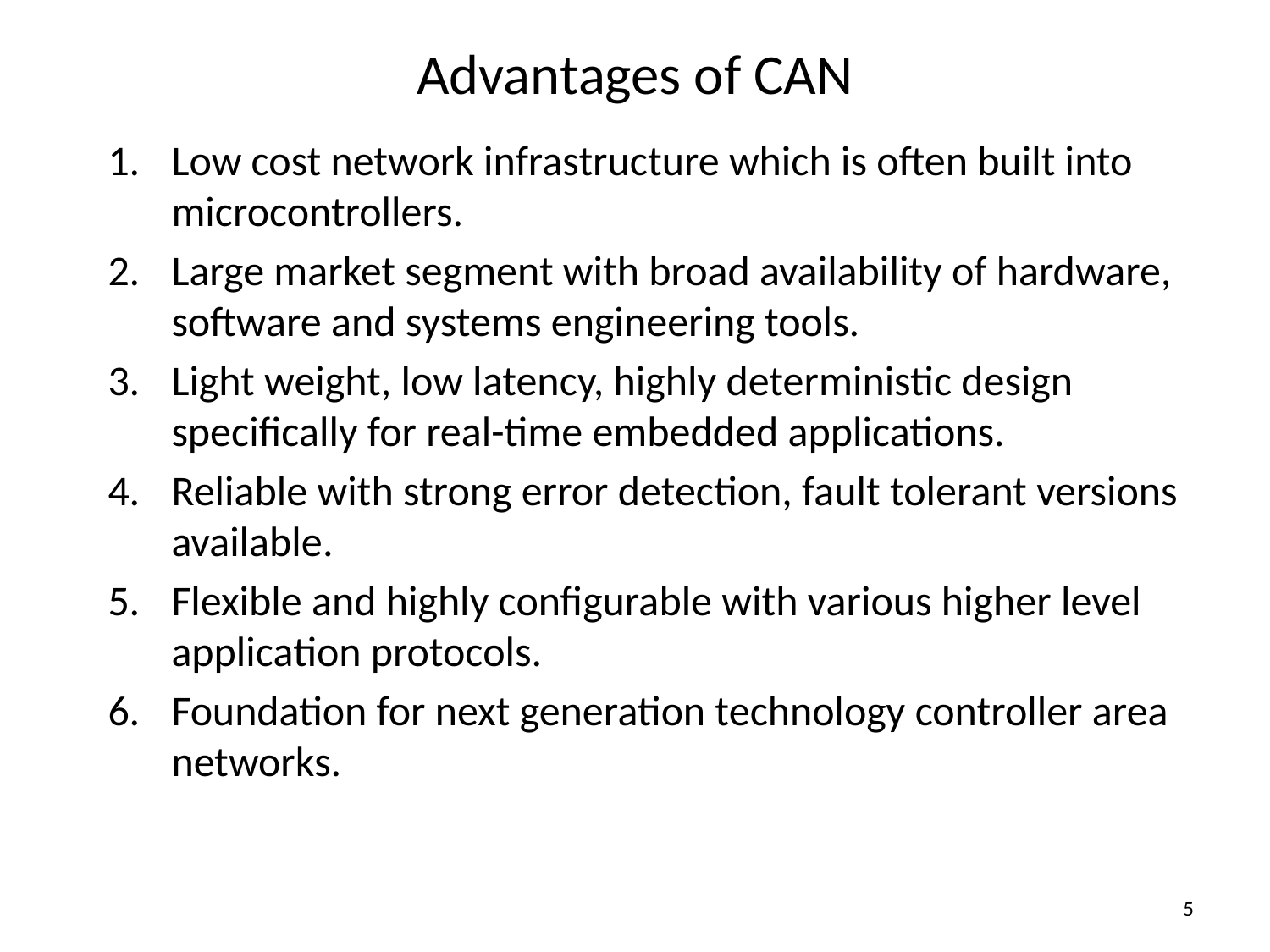

# Advantages of CAN
Low cost network infrastructure which is often built into microcontrollers.
Large market segment with broad availability of hardware, software and systems engineering tools.
Light weight, low latency, highly deterministic design specifically for real-time embedded applications.
Reliable with strong error detection, fault tolerant versions available.
Flexible and highly configurable with various higher level application protocols.
Foundation for next generation technology controller area networks.
5